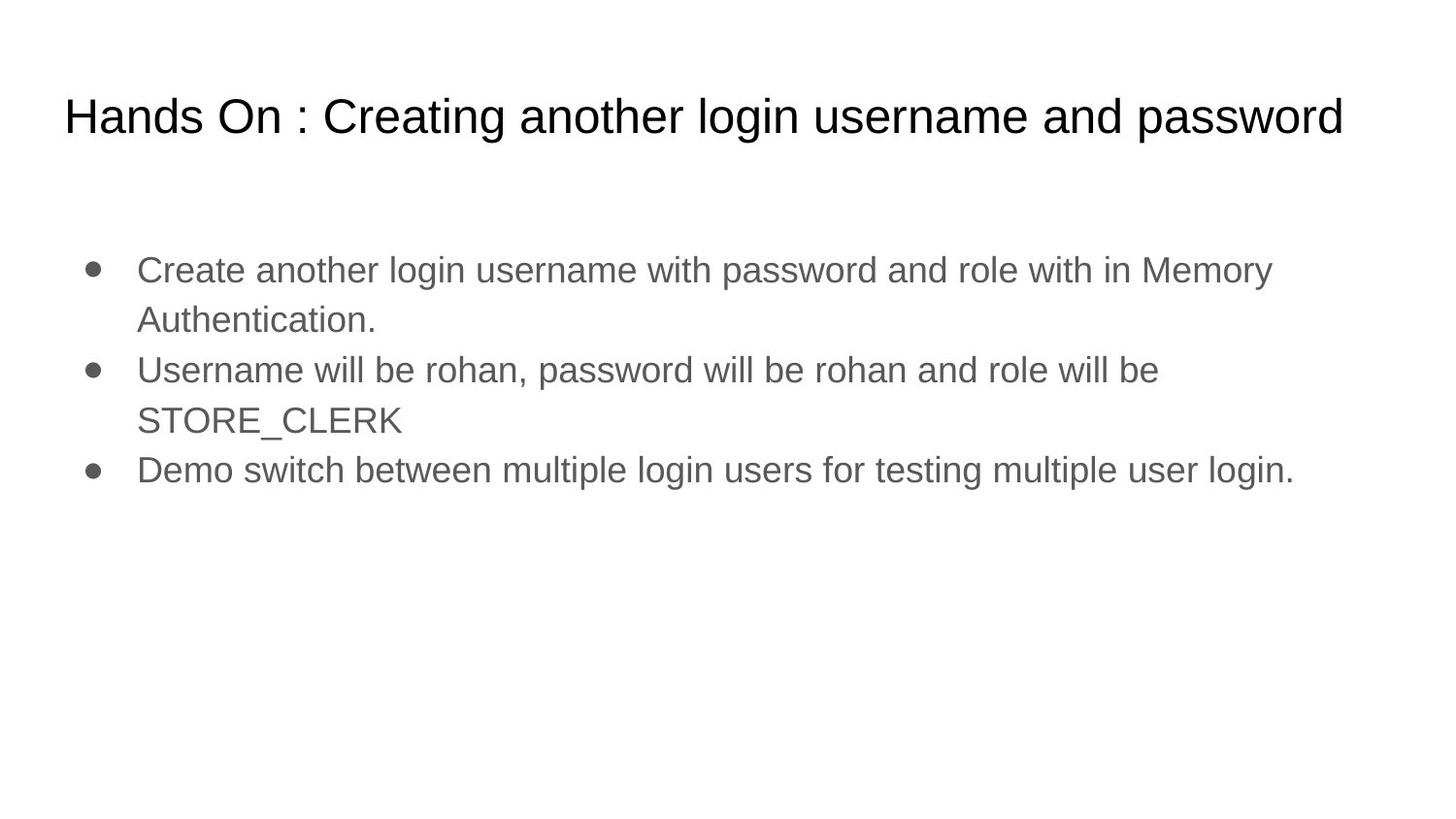

# Hands On : Creating another login username and password
Create another login username with password and role with in Memory Authentication.
Username will be rohan, password will be rohan and role will be STORE_CLERK
Demo switch between multiple login users for testing multiple user login.